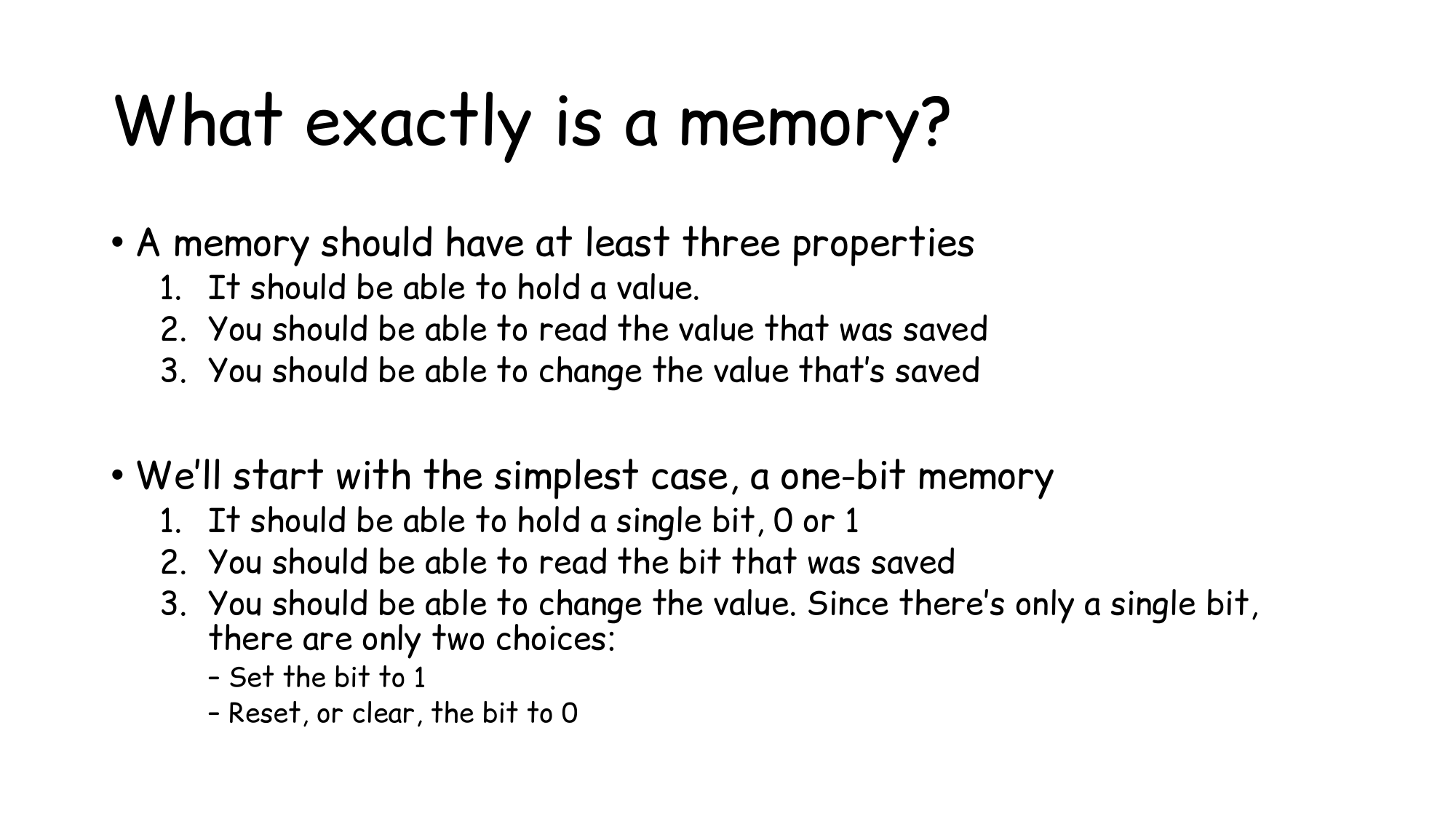

# What exactly is a memory?
A memory should have at least three properties
It should be able to hold a value.
You should be able to read the value that was saved
You should be able to change the value that’s saved

We’ll start with the simplest case, a one-bit memory
It should be able to hold a single bit, 0 or 1
You should be able to read the bit that was saved
You should be able to change the value. Since there’s only a single bit, there are only two choices:
– Set the bit to 1
– Reset, or clear, the bit to 0